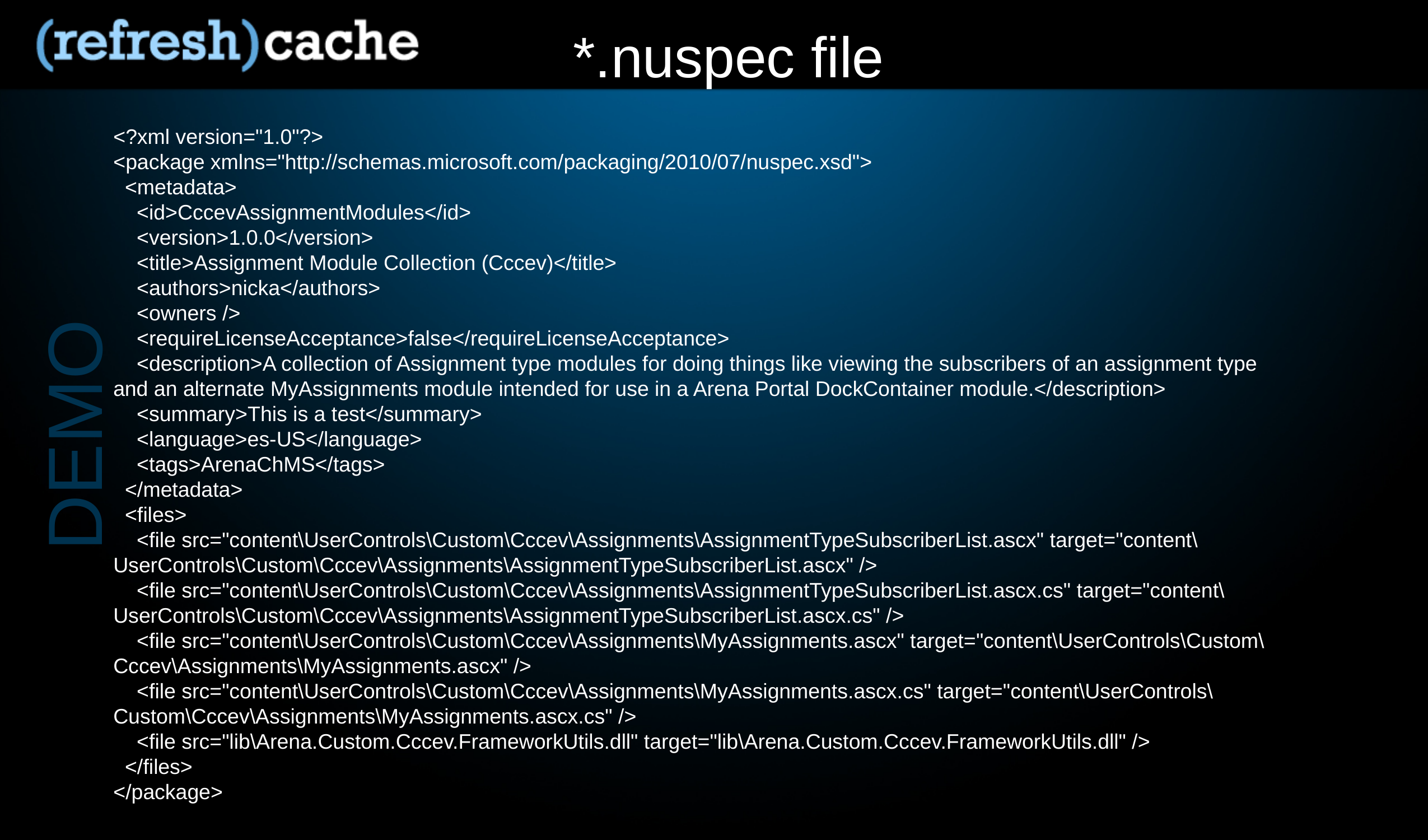

*.nuspec file
<?xml version="1.0"?>
<package xmlns="http://schemas.microsoft.com/packaging/2010/07/nuspec.xsd">
  <metadata>
    <id>CccevAssignmentModules</id>
    <version>1.0.0</version>
    <title>Assignment Module Collection (Cccev)</title>
    <authors>nicka</authors>
    <owners />
    <requireLicenseAcceptance>false</requireLicenseAcceptance>
    <description>A collection of Assignment type modules for doing things like viewing the subscribers of an assignment type and an alternate MyAssignments module intended for use in a Arena Portal DockContainer module.</description>
    <summary>This is a test</summary>
    <language>es-US</language>
    <tags>ArenaChMS</tags>
  </metadata>
  <files>
    <file src="content\UserControls\Custom\Cccev\Assignments\AssignmentTypeSubscriberList.ascx" target="content\UserControls\Custom\Cccev\Assignments\AssignmentTypeSubscriberList.ascx" />
    <file src="content\UserControls\Custom\Cccev\Assignments\AssignmentTypeSubscriberList.ascx.cs" target="content\UserControls\Custom\Cccev\Assignments\AssignmentTypeSubscriberList.ascx.cs" />
    <file src="content\UserControls\Custom\Cccev\Assignments\MyAssignments.ascx" target="content\UserControls\Custom\Cccev\Assignments\MyAssignments.ascx" />
    <file src="content\UserControls\Custom\Cccev\Assignments\MyAssignments.ascx.cs" target="content\UserControls\Custom\Cccev\Assignments\MyAssignments.ascx.cs" />
    <file src="lib\Arena.Custom.Cccev.FrameworkUtils.dll" target="lib\Arena.Custom.Cccev.FrameworkUtils.dll" />
  </files>
</package>
DEMO